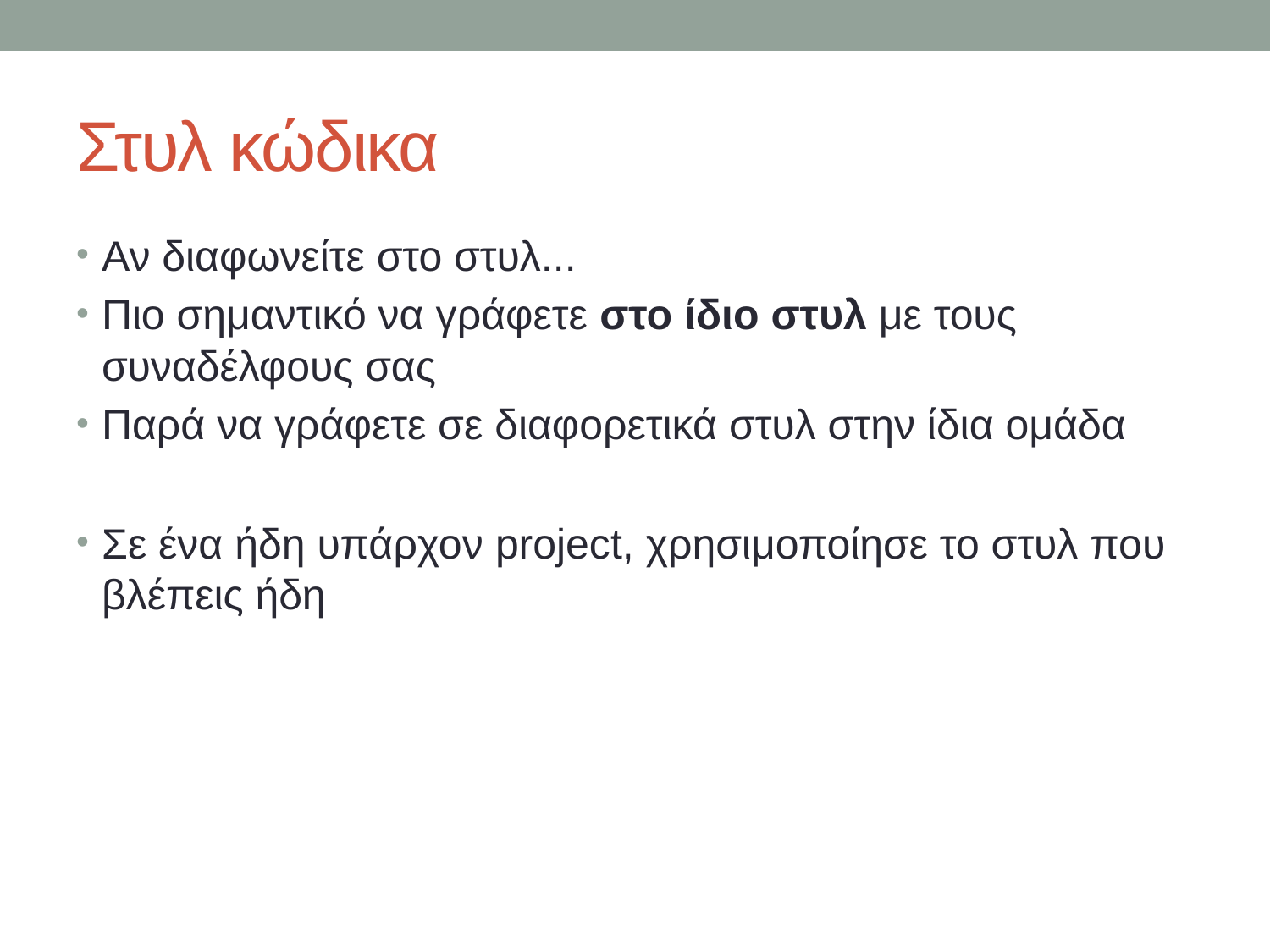

# Στυλ κώδικα
Αν διαφωνείτε στο στυλ...
Πιο σημαντικό να γράφετε στο ίδιο στυλ με τους συναδέλφους σας
Παρά να γράφετε σε διαφορετικά στυλ στην ίδια ομάδα

Σε ένα ήδη υπάρχον project, χρησιμοποίησε το στυλ που βλέπεις ήδη